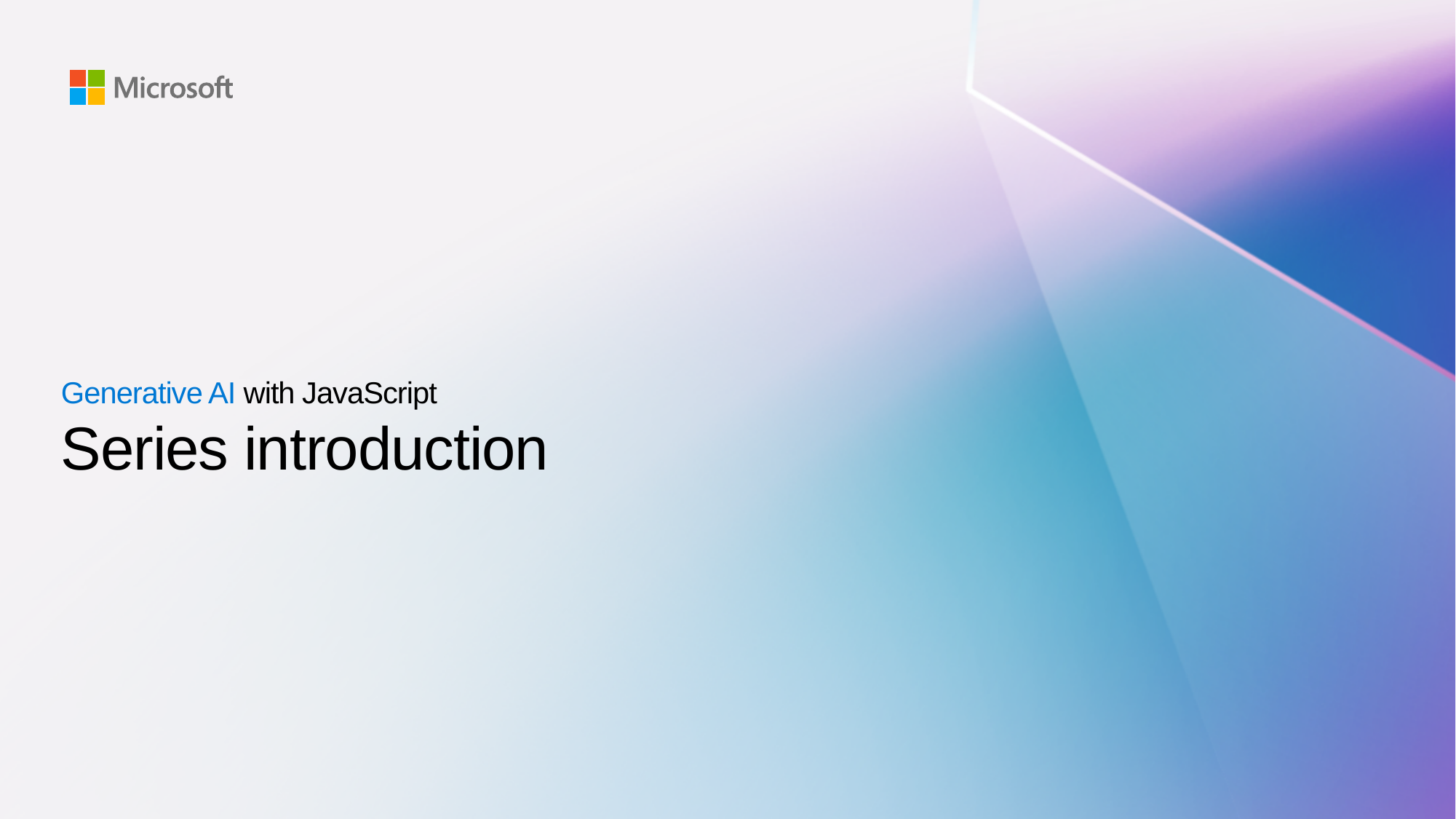

Generative AI with JavaScript
# Series introduction